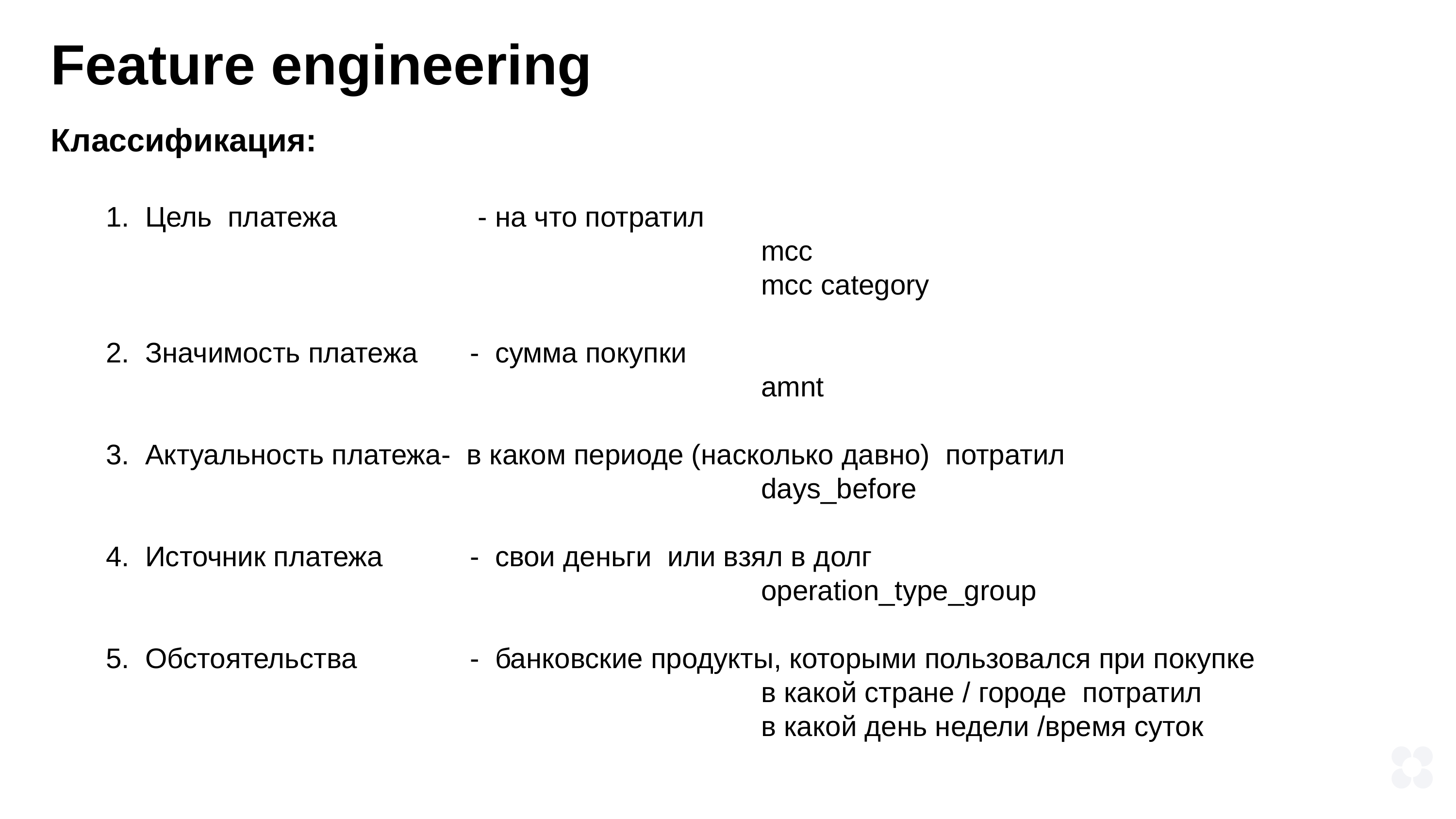

Feature engineering

Классификация:

	1.  Цель  платежа		 - на что потратил
										mcc
										mcc category

	2.  Значимость платежа	-  сумма покупки
										amnt

	3.  Актуальность платежа-  в каком периоде (насколько давно)  потратил
										days_before

	4.  Источник платежа		-  свои деньги  или взял в долг
										operation_type_group

	5.  Обстоятельства		-  банковские продукты, которыми пользовался при покупке
						    				в какой стране / городе  потратил
						    				в какой день недели /время суток